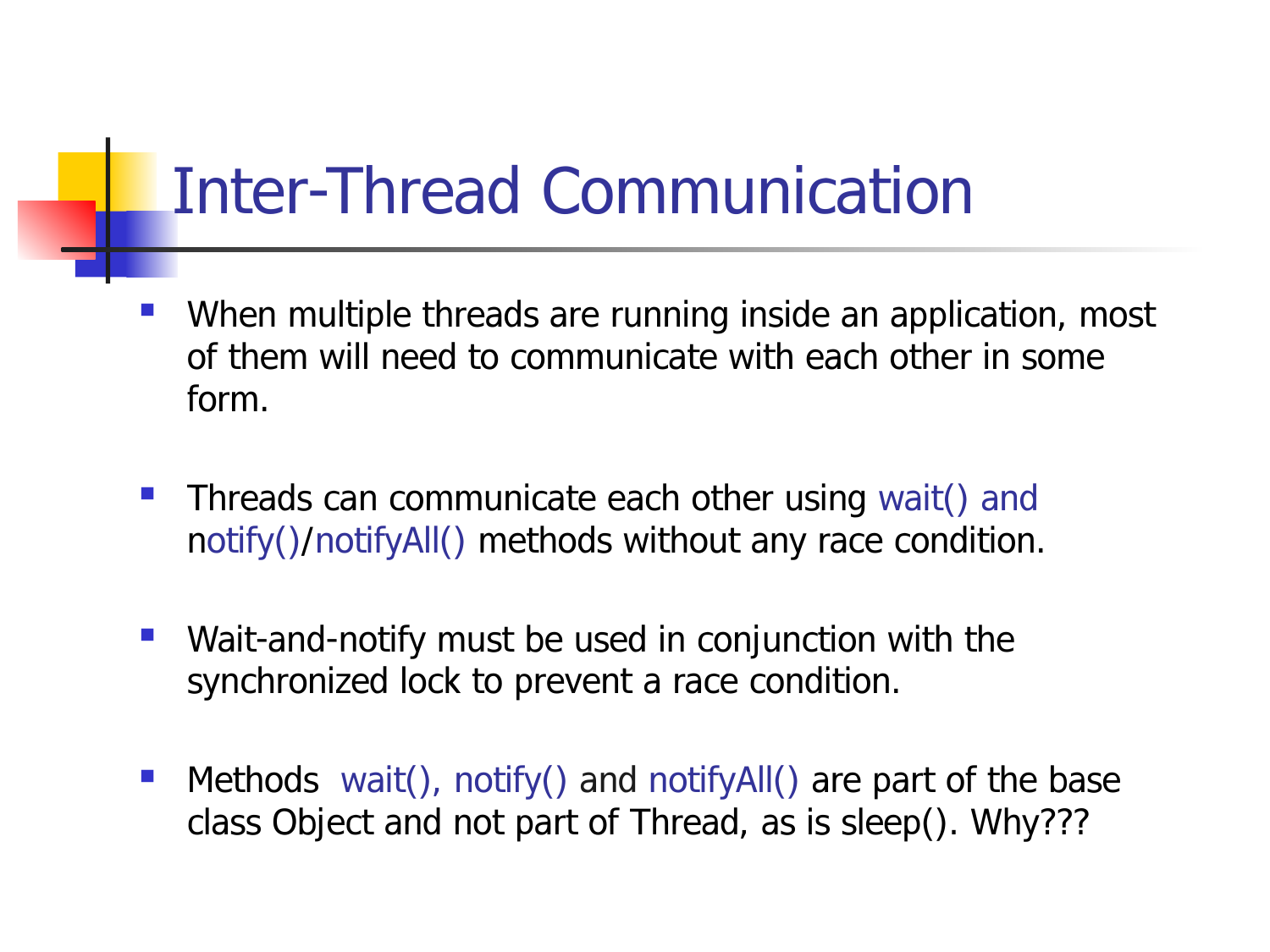

# Inter-Thread Communication
When multiple threads are running inside an application, most of them will need to communicate with each other in some form.

Threads can communicate each other using wait() and notify()/notifyAll() methods without any race condition.

Wait-and-notify must be used in conjunction with the synchronized lock to prevent a race condition.

Methods  wait(), notify() and notifyAll() are part of the base class Object and not part of Thread, as is sleep(). Why???